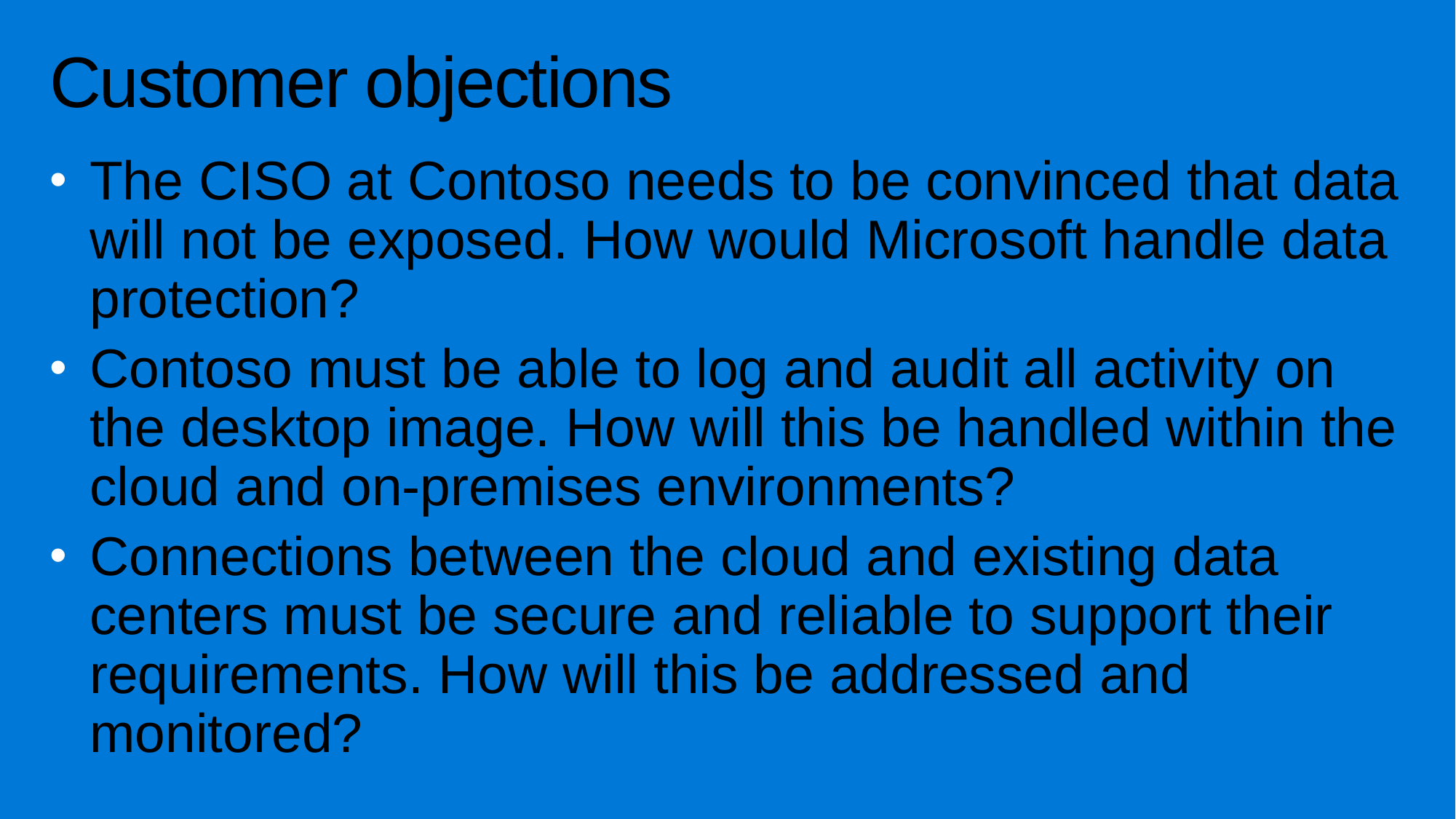

# Customer objections
The CISO at Contoso needs to be convinced that data will not be exposed. How would Microsoft handle data protection?
Contoso must be able to log and audit all activity on the desktop image. How will this be handled within the cloud and on-premises environments?
Connections between the cloud and existing data centers must be secure and reliable to support their requirements. How will this be addressed and monitored?